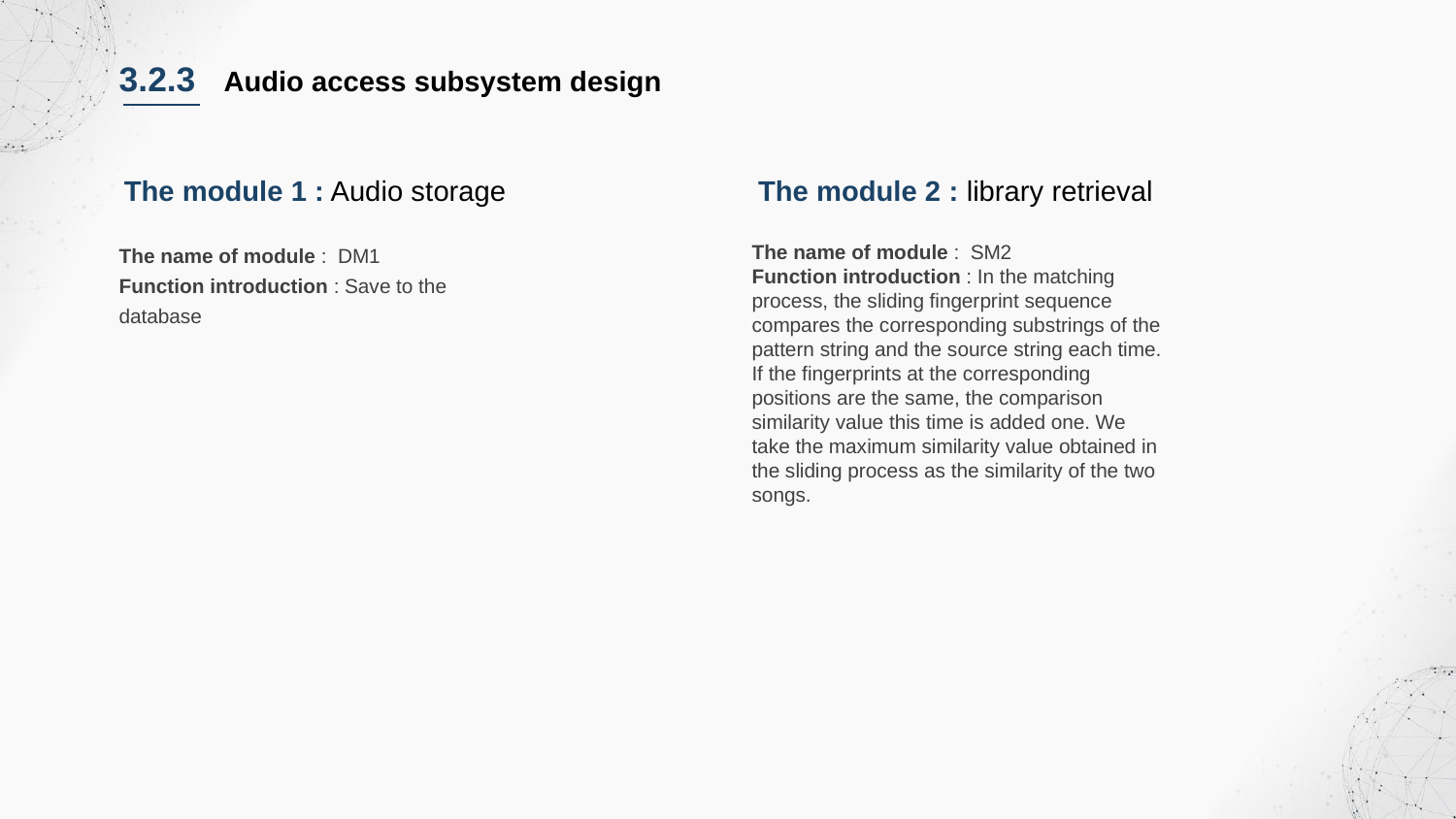

3.2.3   Audio access subsystem design
The module 1 : Audio storage
The module 2 : library retrieval
The name of module :  SM2
Function introduction : In the matching process, the sliding fingerprint sequence compares the corresponding substrings of the pattern string and the source string each time. If the fingerprints at the corresponding positions are the same, the comparison similarity value this time is added one. We take the maximum similarity value obtained in the sliding process as the similarity of the two songs.

The name of module :  DM1
Function introduction : Save to the database